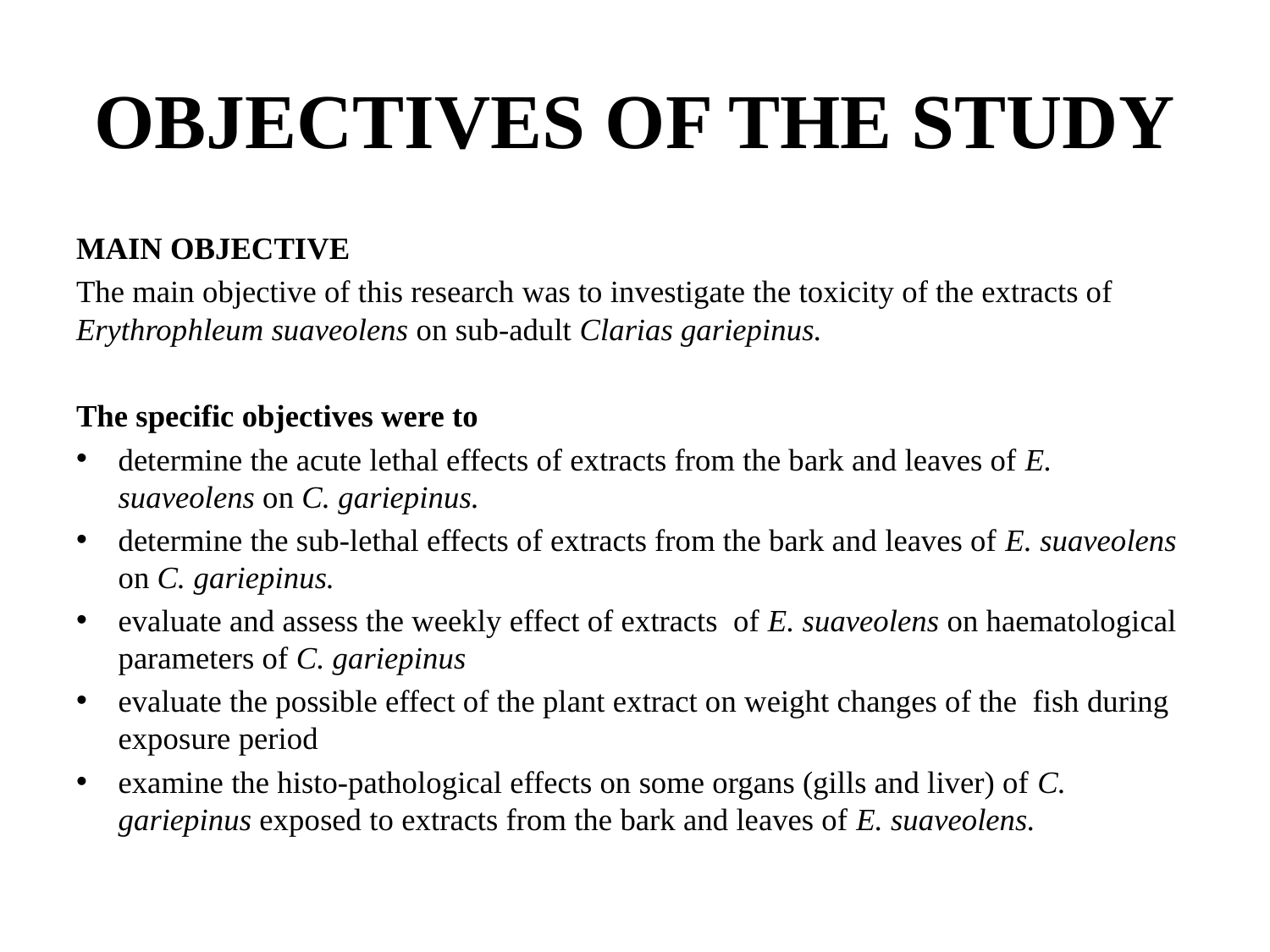

# OBJECTIVES OF THE STUDY
MAIN OBJECTIVE
The main objective of this research was to investigate the toxicity of the extracts of Erythrophleum suaveolens on sub-adult Clarias gariepinus.

The specific objectives were to
determine the acute lethal effects of extracts from the bark and leaves of E. suaveolens on C. gariepinus.
determine the sub-lethal effects of extracts from the bark and leaves of E. suaveolens on C. gariepinus.
evaluate and assess the weekly effect of extracts  of E. suaveolens on haematological parameters of C. gariepinus
evaluate the possible effect of the plant extract on weight changes of the  fish during exposure period
examine the histo-pathological effects on some organs (gills and liver) of C. gariepinus exposed to extracts from the bark and leaves of E. suaveolens.